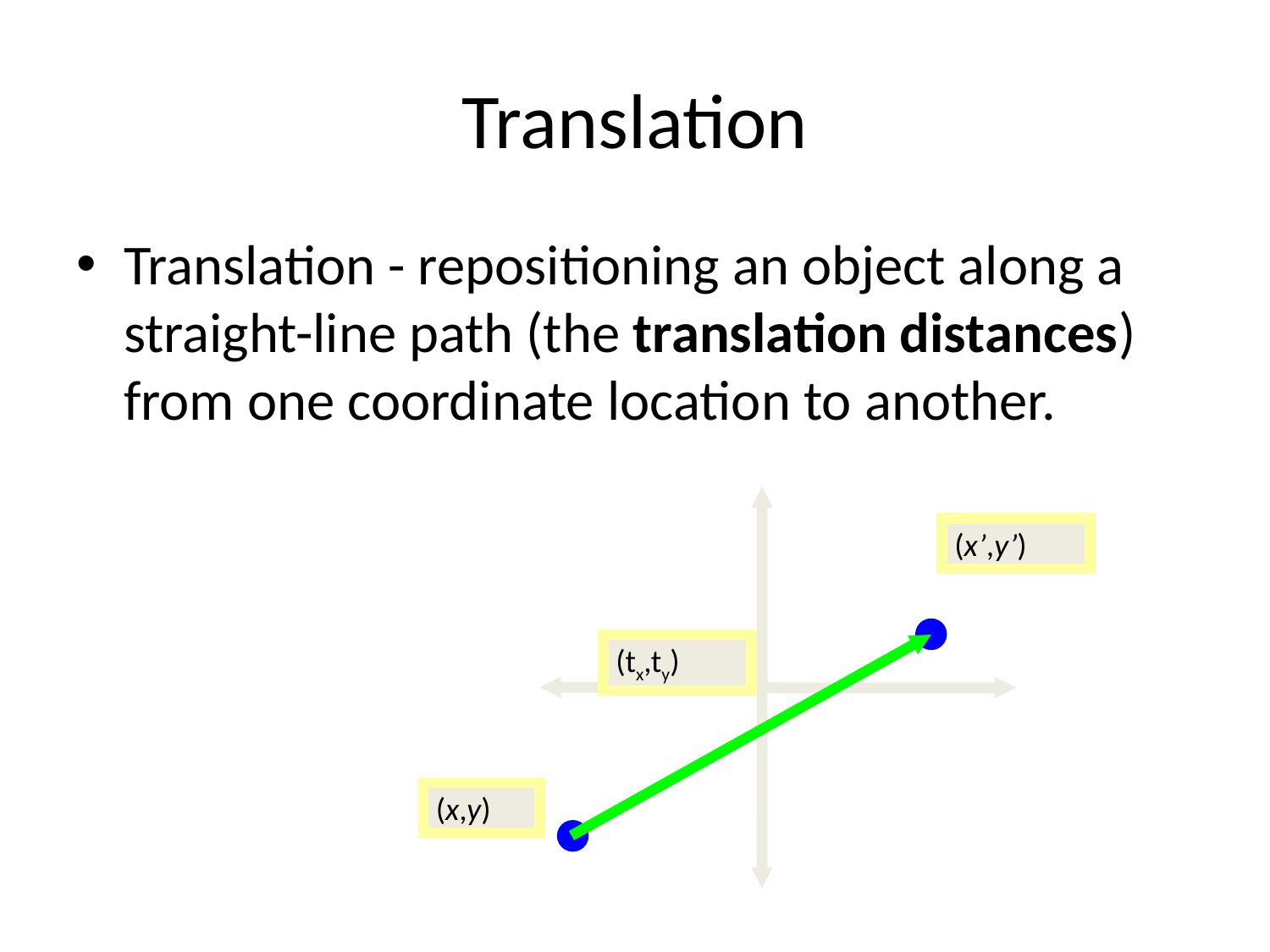

# Translation
Translation - repositioning an object along a straight-line path (the translation distances) from one coordinate location to another.

(x’,y’)

(tx,ty)

(x,y)